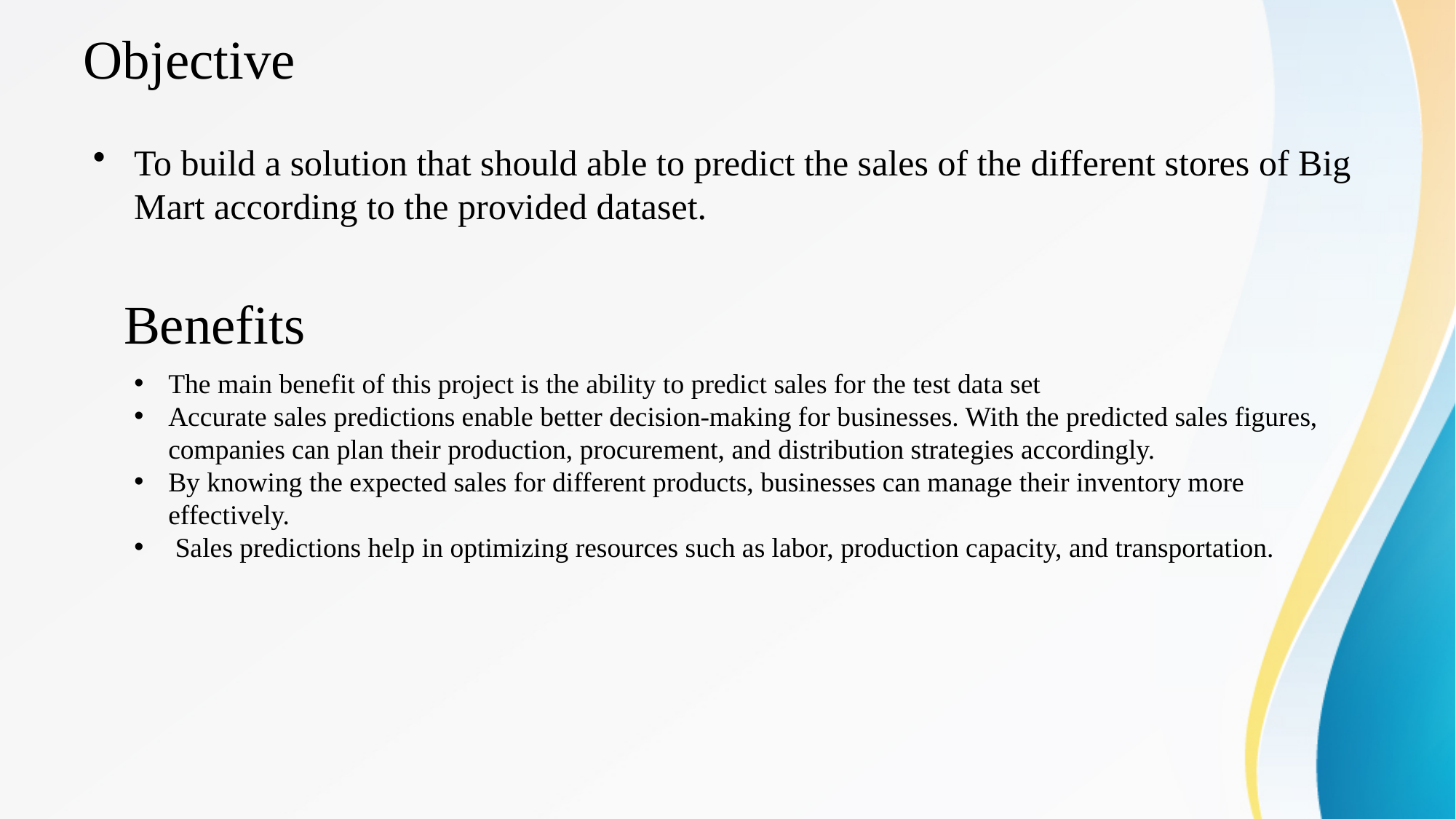

# Objective
To build a solution that should able to predict the sales of the different stores of Big Mart according to the provided dataset.
Benefits
The main benefit of this project is the ability to predict sales for the test data set
Accurate sales predictions enable better decision-making for businesses. With the predicted sales figures, companies can plan their production, procurement, and distribution strategies accordingly.
By knowing the expected sales for different products, businesses can manage their inventory more effectively.
 Sales predictions help in optimizing resources such as labor, production capacity, and transportation.